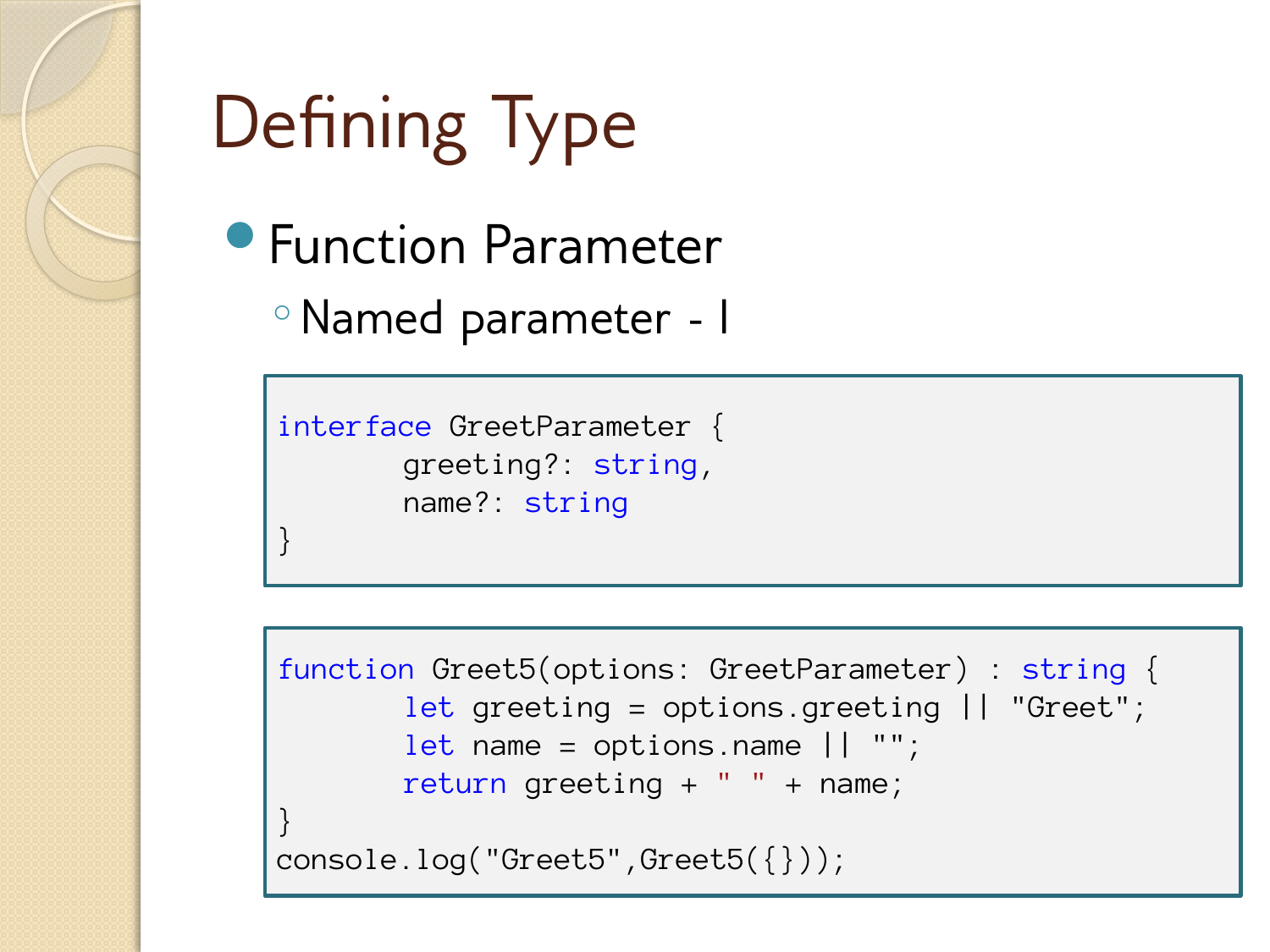

# Defining Type
Function Parameter
Named parameter - I

interface GreetParameter {
	greeting?: string,
	name?: string
}
function Greet5(options: GreetParameter) : string {
	let greeting = options.greeting || "Greet";
	let name = options.name || "";
	return greeting + " " + name;
}
console.log("Greet5",Greet5({}));